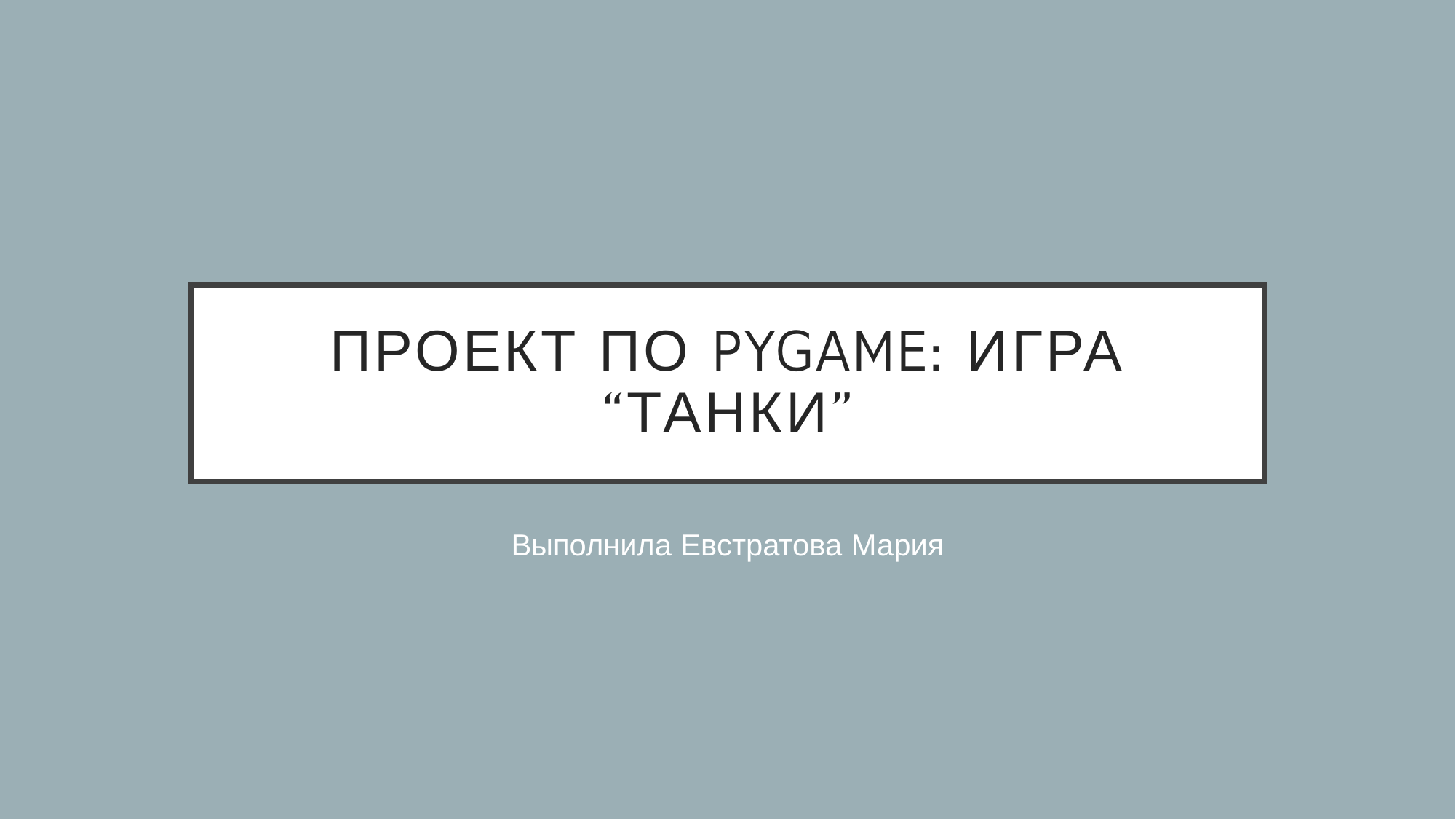

# Проект по pygame: игра “Танки”
Выполнила Евстратова Мария